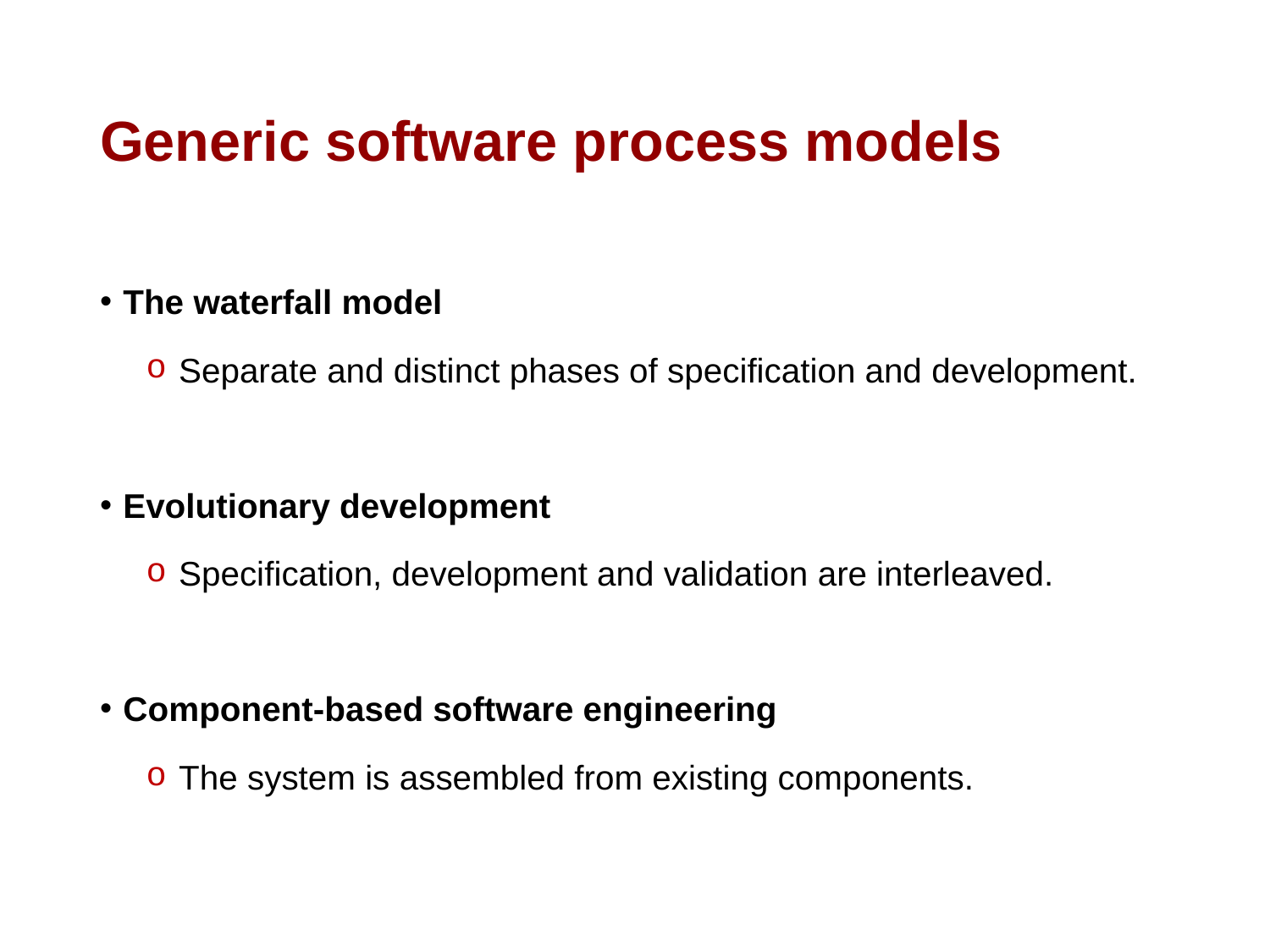

# Generic software process models
The waterfall model
 Separate and distinct phases of specification and development.

Evolutionary development
 Specification, development and validation are interleaved.

Component-based software engineering
 The system is assembled from existing components.